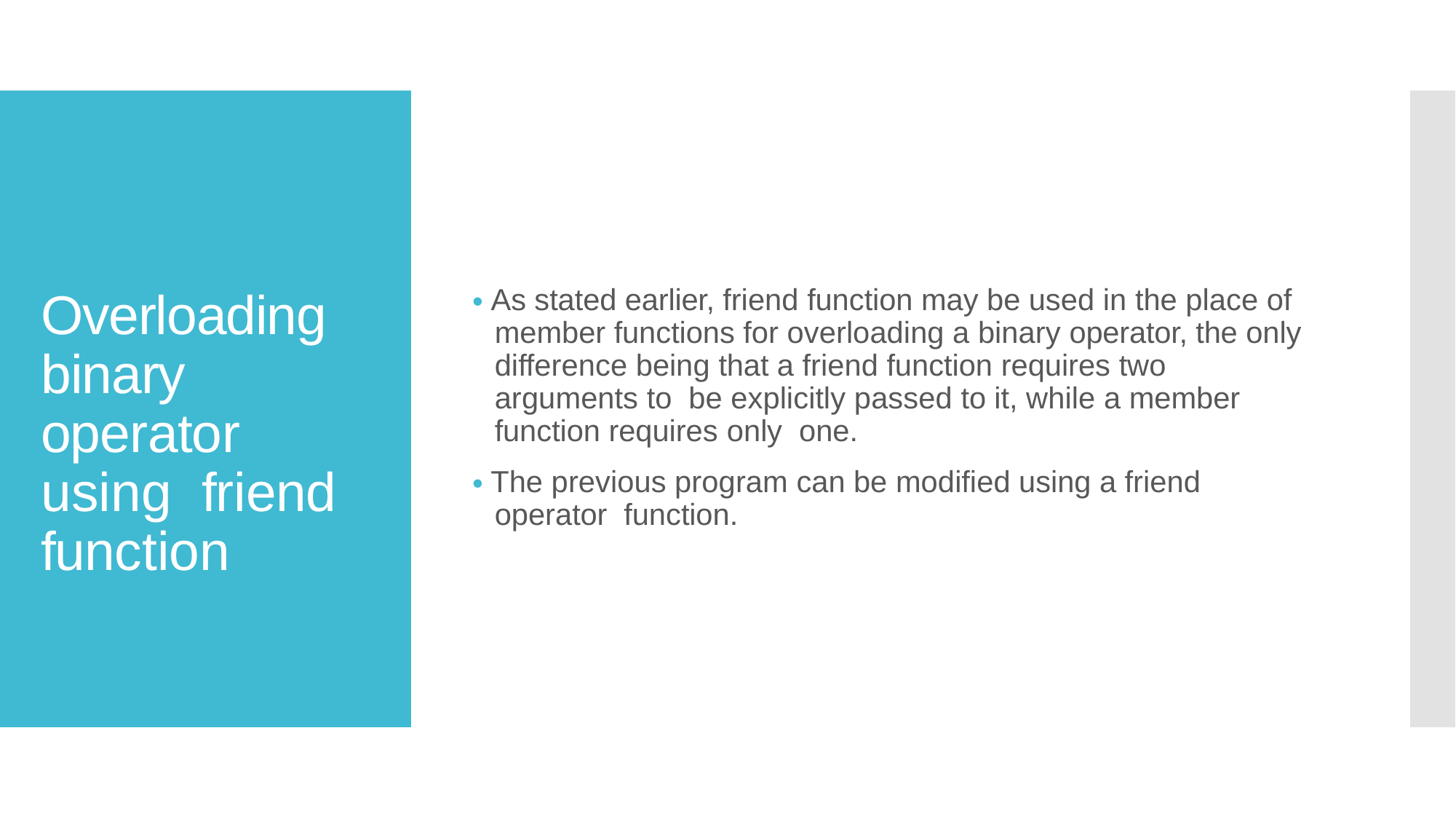

🞄 As stated earlier, friend function may be used in the place of  member functions for overloading a binary operator, the only  difference being that a friend function requires two arguments to  be explicitly passed to it, while a member function requires only  one.
Overloading  binary  operator using  friend function
🞄 The previous program can be modified using a friend operator  function.